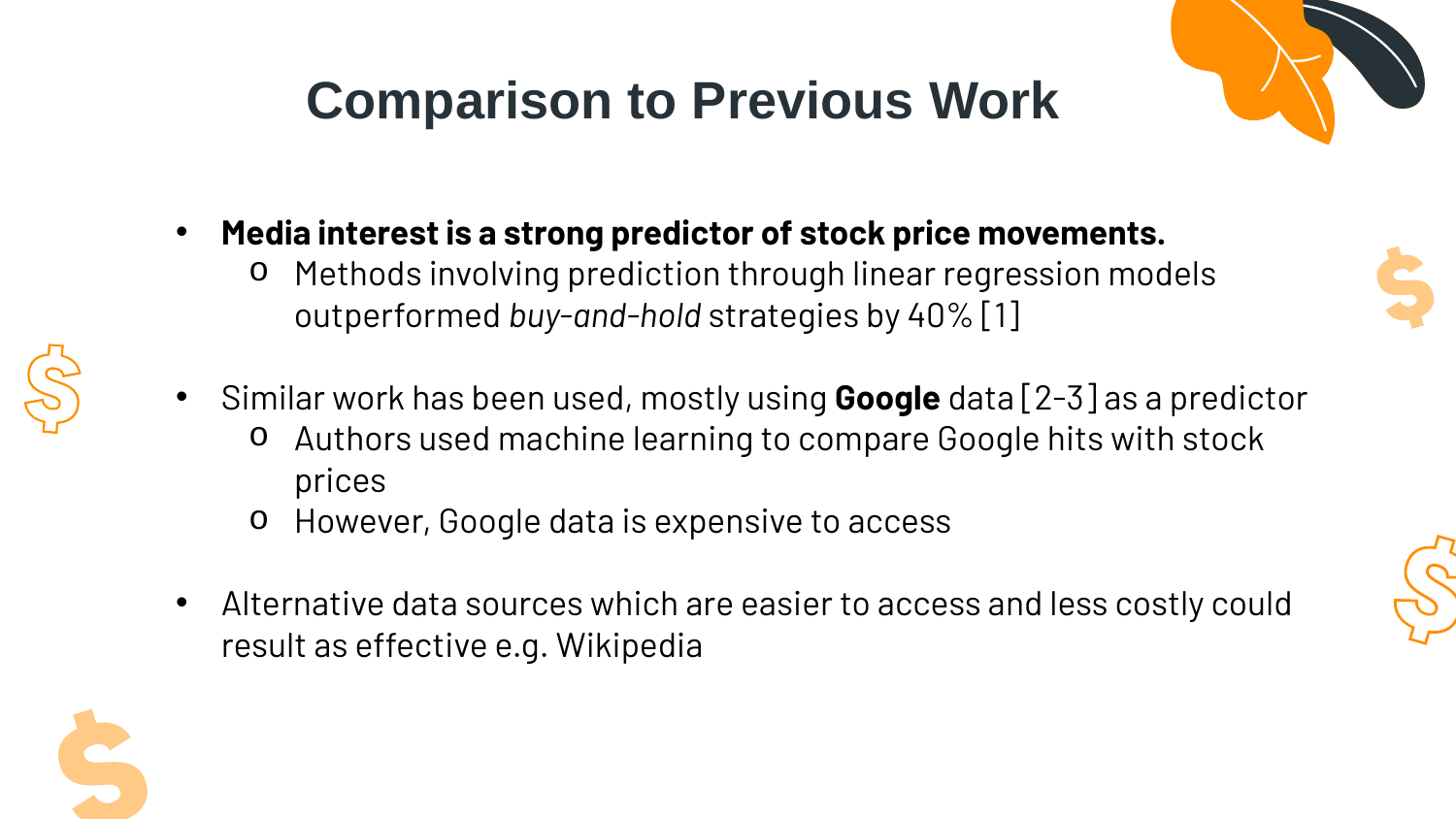

# Comparison to Previous Work

Media interest is a strong predictor of stock price movements.
Methods involving prediction through linear regression models outperformed buy-and-hold strategies by 40% [1]

Similar work has been used, mostly using Google data [2-3] as a predictor
Authors used machine learning to compare Google hits with stock prices
However, Google data is expensive to access

Alternative data sources which are easier to access and less costly could result as effective e.g. Wikipedia